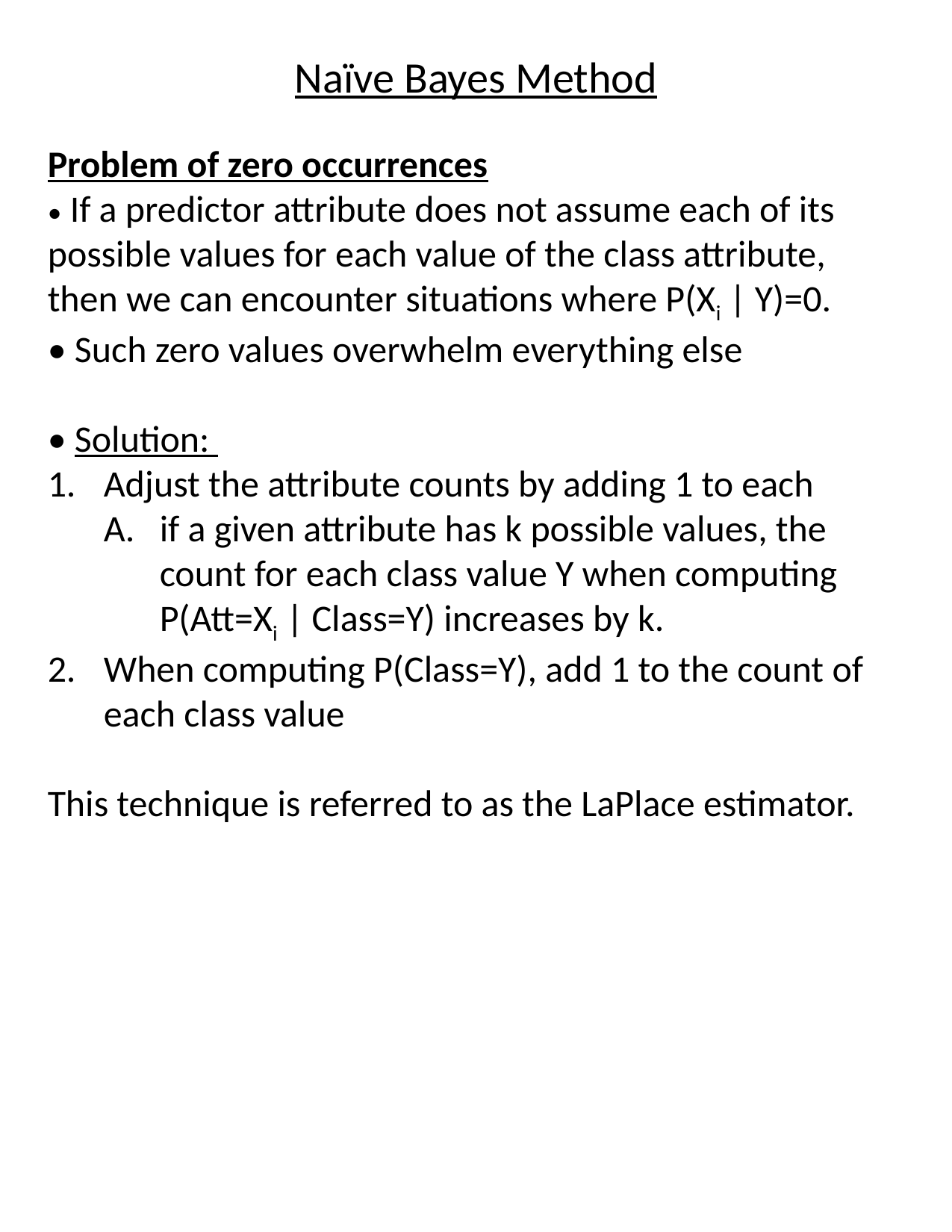

# Naïve Bayes Method
Problem of zero occurrences
• If a predictor attribute does not assume each of its possible values for each value of the class attribute, then we can encounter situations where P(Xi | Y)=0.
• Such zero values overwhelm everything else

• Solution:
Adjust the attribute counts by adding 1 to each
if a given attribute has k possible values, the count for each class value Y when computing P(Att=Xi | Class=Y) increases by k.
When computing P(Class=Y), add 1 to the count of each class value

This technique is referred to as the LaPlace estimator.